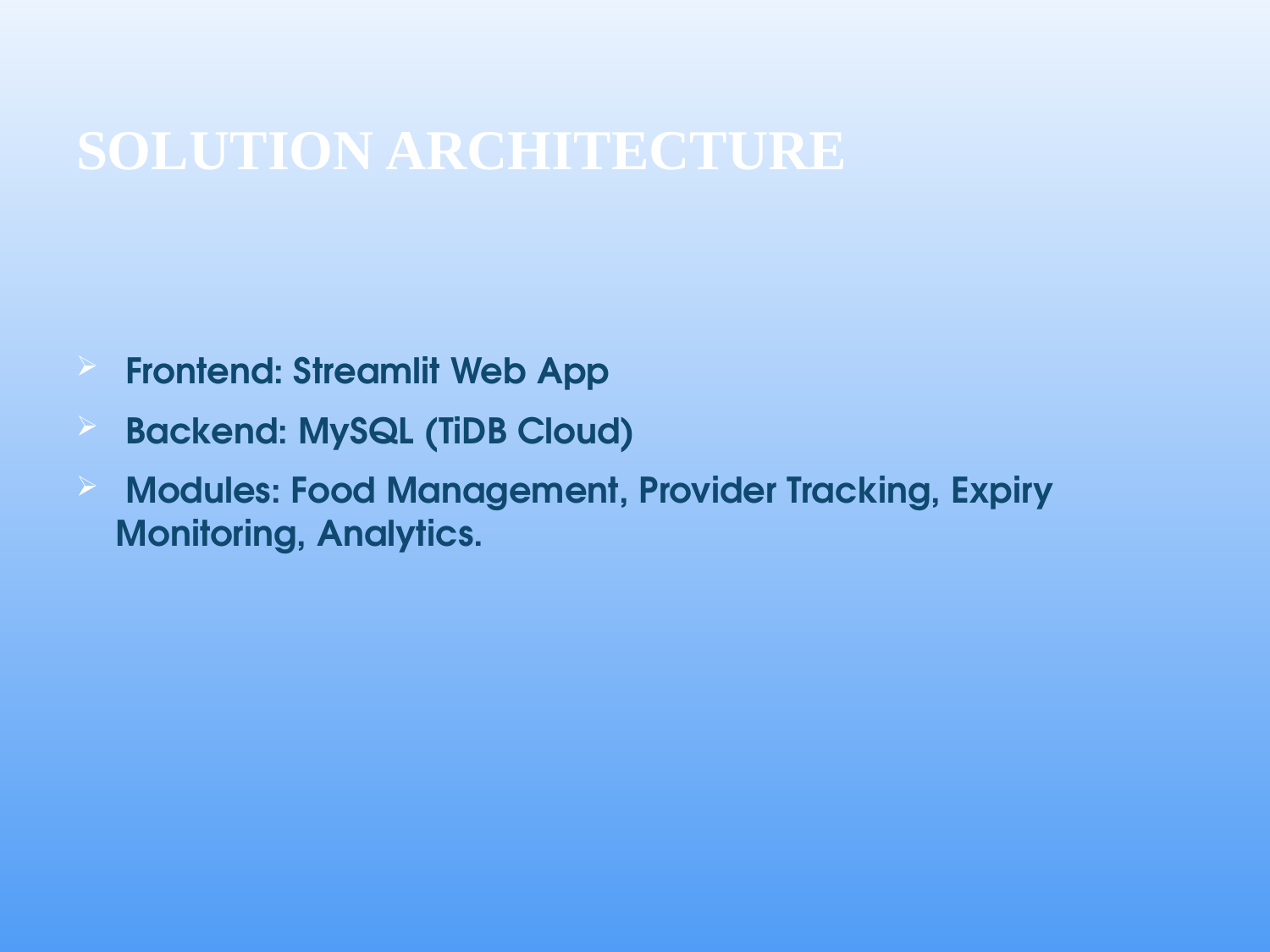

# Solution Architecture
 Frontend: Streamlit Web App
 Backend: MySQL (TiDB Cloud)
 Modules: Food Management, Provider Tracking, Expiry Monitoring, Analytics.